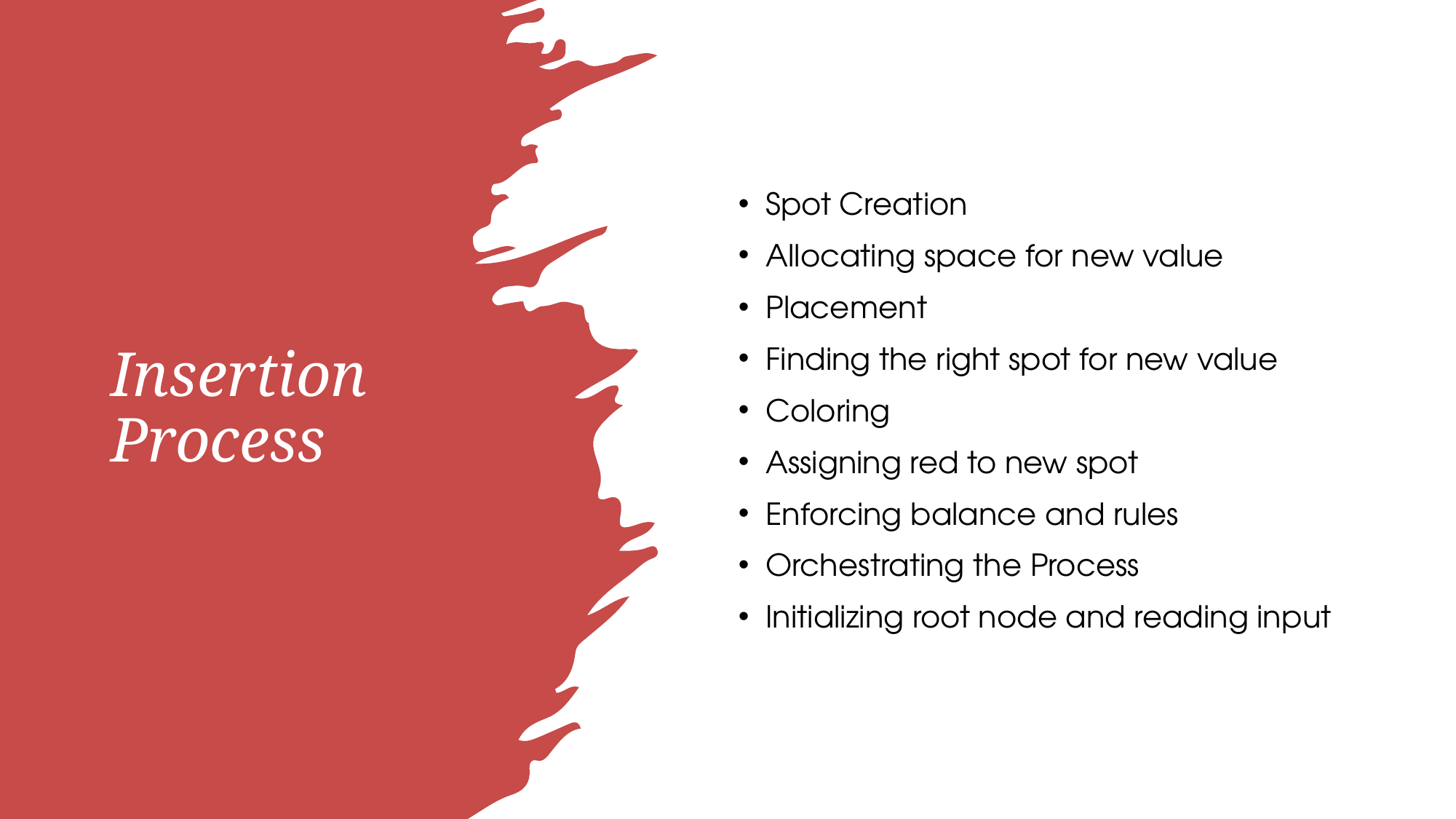

# Insertion Process
Spot Creation
Allocating space for new value
Placement
Finding the right spot for new value
Coloring
Assigning red to new spot
Enforcing balance and rules
Orchestrating the Process
Initializing root node and reading input